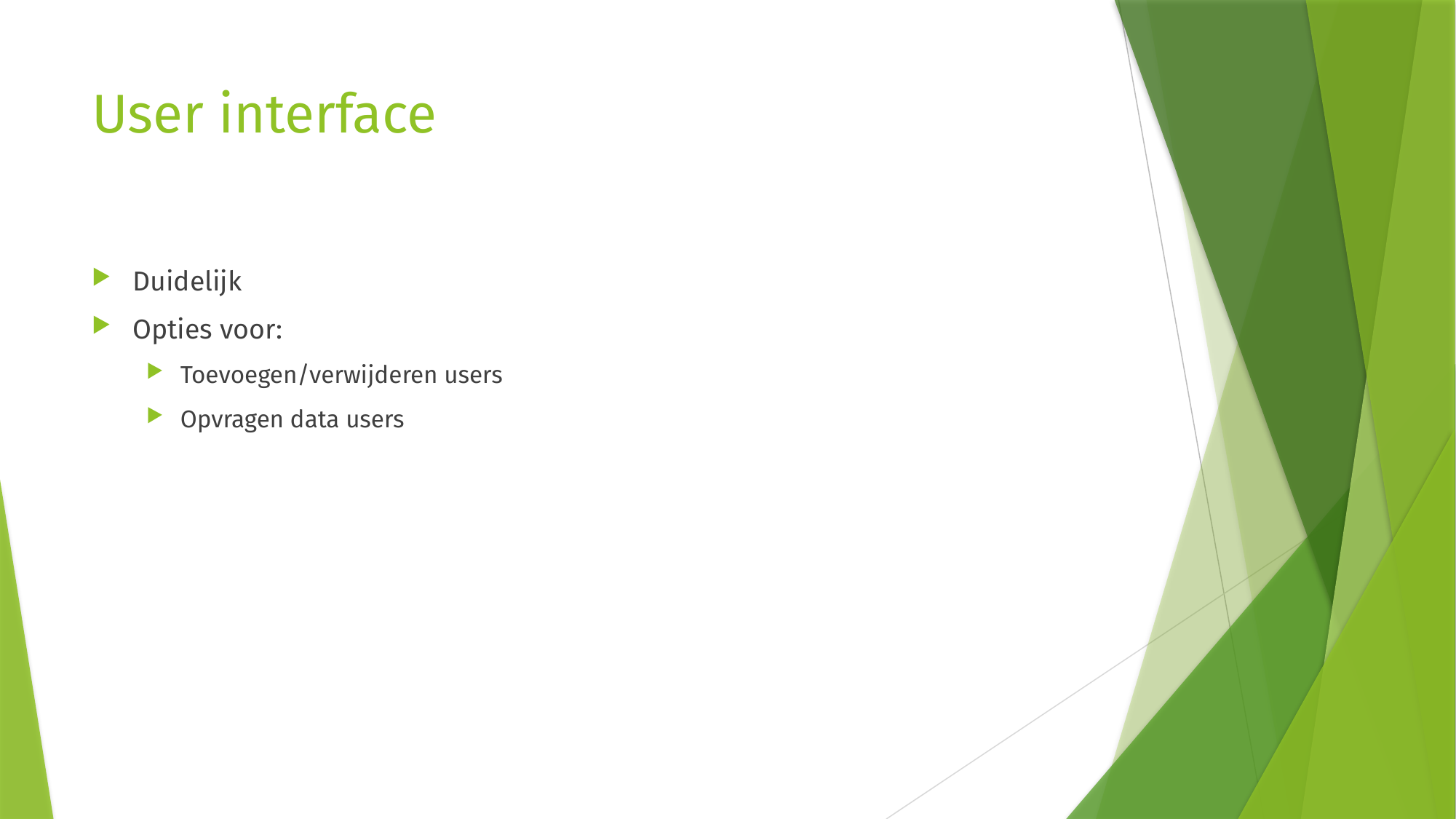

# User interface
Duidelijk
Opties voor:
Toevoegen/verwijderen users
Opvragen data users